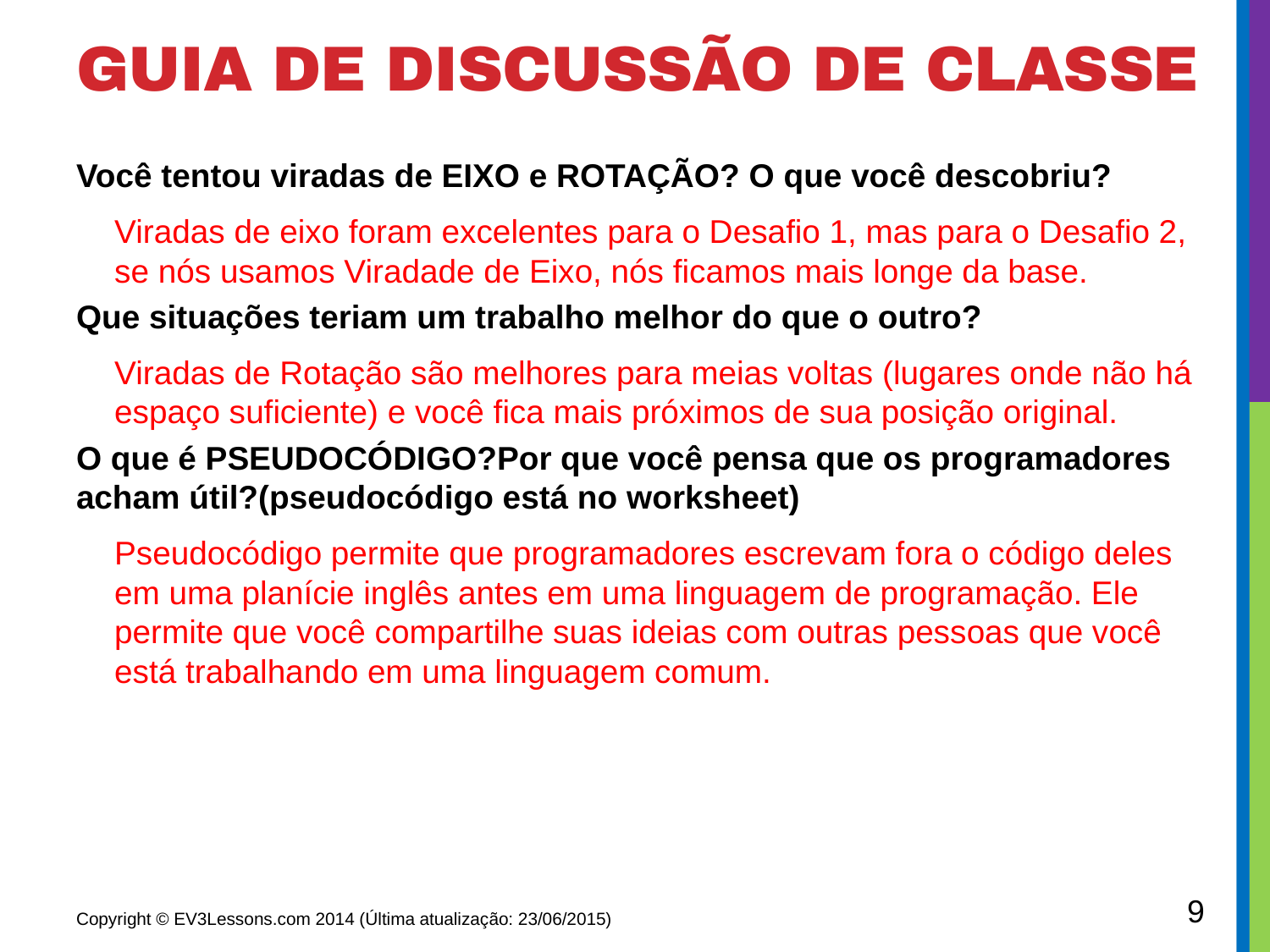

# Guia de discussão de classe
Você tentou viradas de EIXO e ROTAÇÃO? O que você descobriu?
Viradas de eixo foram excelentes para o Desafio 1, mas para o Desafio 2, se nós usamos Viradade de Eixo, nós ficamos mais longe da base.
Que situações teriam um trabalho melhor do que o outro?
Viradas de Rotação são melhores para meias voltas (lugares onde não há espaço suficiente) e você fica mais próximos de sua posição original.
O que é PSEUDOCÓDIGO?Por que você pensa que os programadores acham útil?(pseudocódigo está no worksheet)
Pseudocódigo permite que programadores escrevam fora o código deles em uma planície inglês antes em uma linguagem de programação. Ele permite que você compartilhe suas ideias com outras pessoas que você está trabalhando em uma linguagem comum.
9
Copyright © EV3Lessons.com 2014 (Última atualização: 23/06/2015)